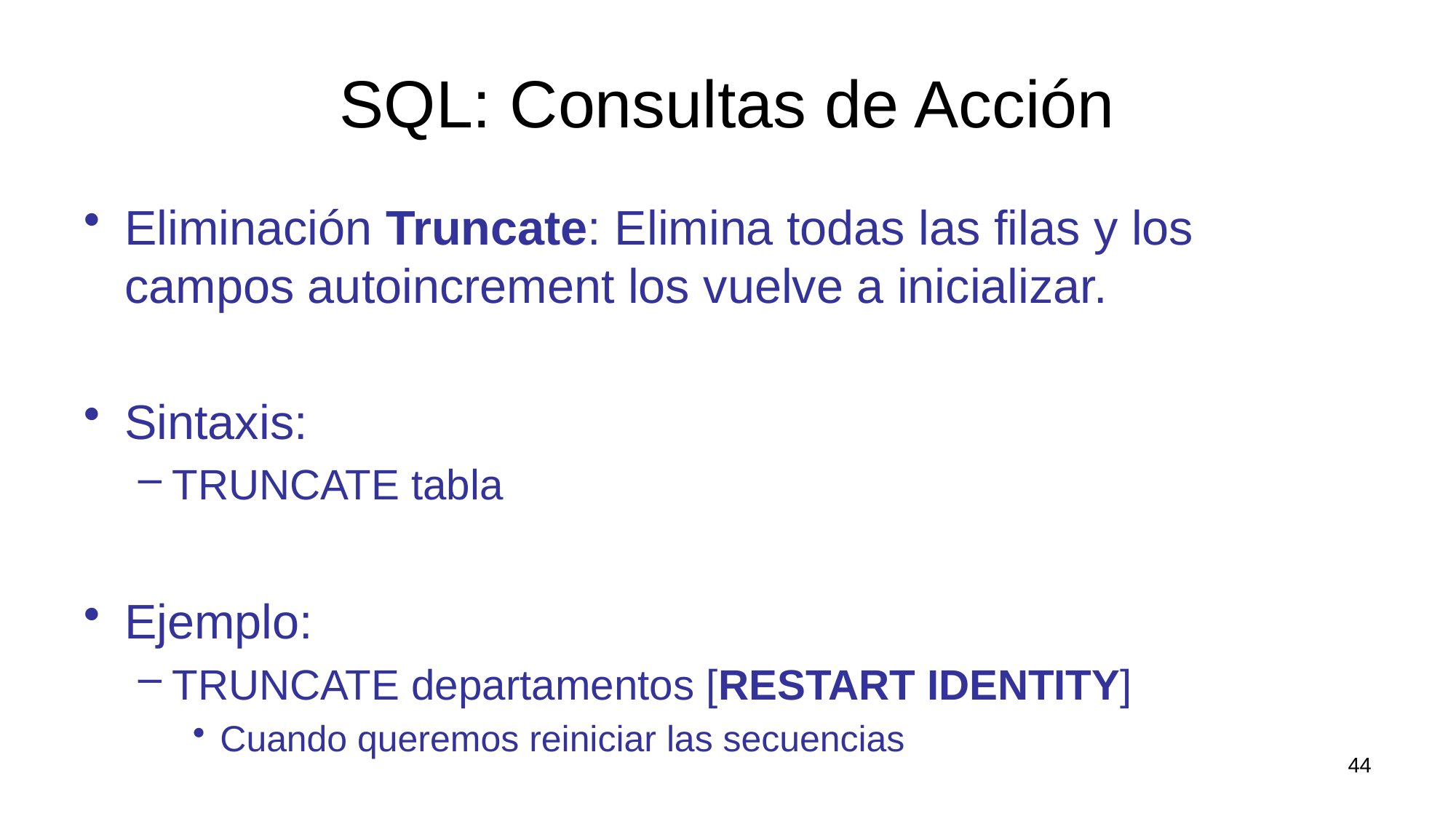

# SQL: Consultas de Acción
Eliminación Truncate: Elimina todas las filas y los campos autoincrement los vuelve a inicializar.

Sintaxis:
TRUNCATE tabla

Ejemplo:
TRUNCATE departamentos [RESTART IDENTITY]
Cuando queremos reiniciar las secuencias
44